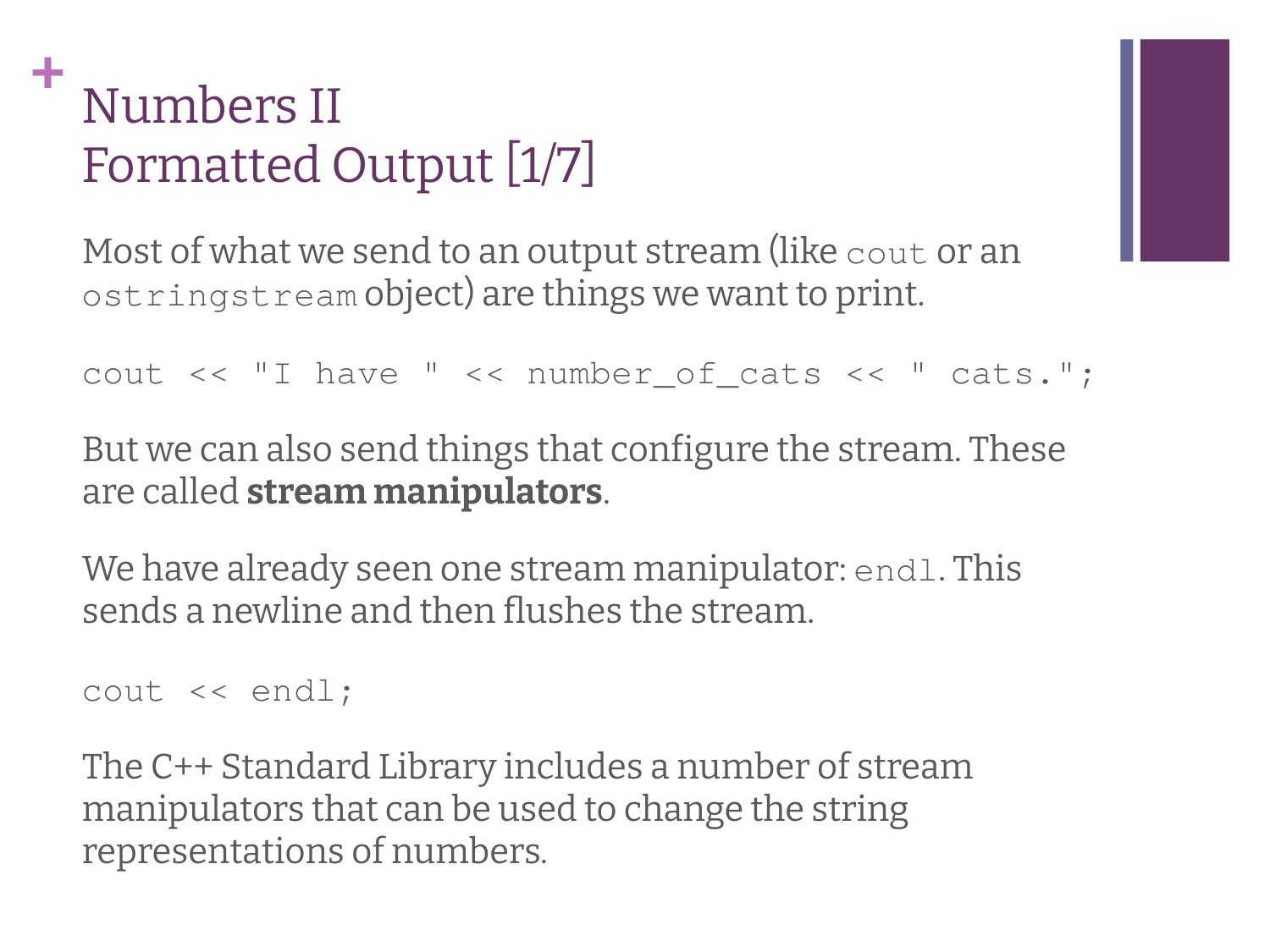

# Numbers II Formatted Output [1/7]
Most of what we send to an output stream (like cout or an ostringstream object) are things we want to print.
cout << "I have " << number_of_cats << " cats.";
But we can also send things that configure the stream. These are called stream manipulators.
We have already seen one stream manipulator: endl. This sends a newline and then flushes the stream.
cout << endl;
The C++ Standard Library includes a number of stream manipulators that can be used to change the string representations of numbers.